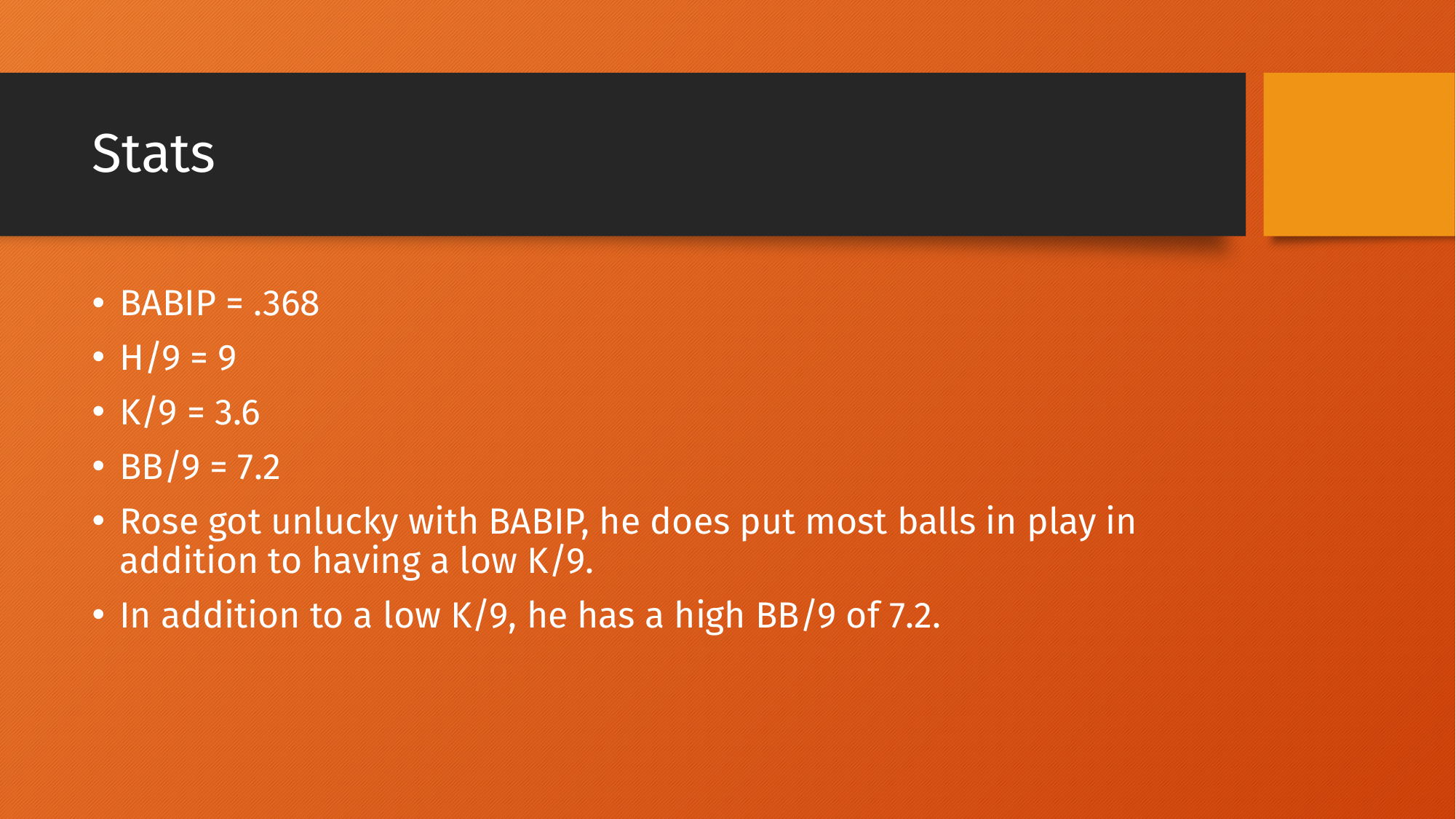

# Stats
BABIP = .368
H/9 = 9
K/9 = 3.6
BB/9 = 7.2
Rose got unlucky with BABIP, he does put most balls in play in addition to having a low K/9.
In addition to a low K/9, he has a high BB/9 of 7.2.